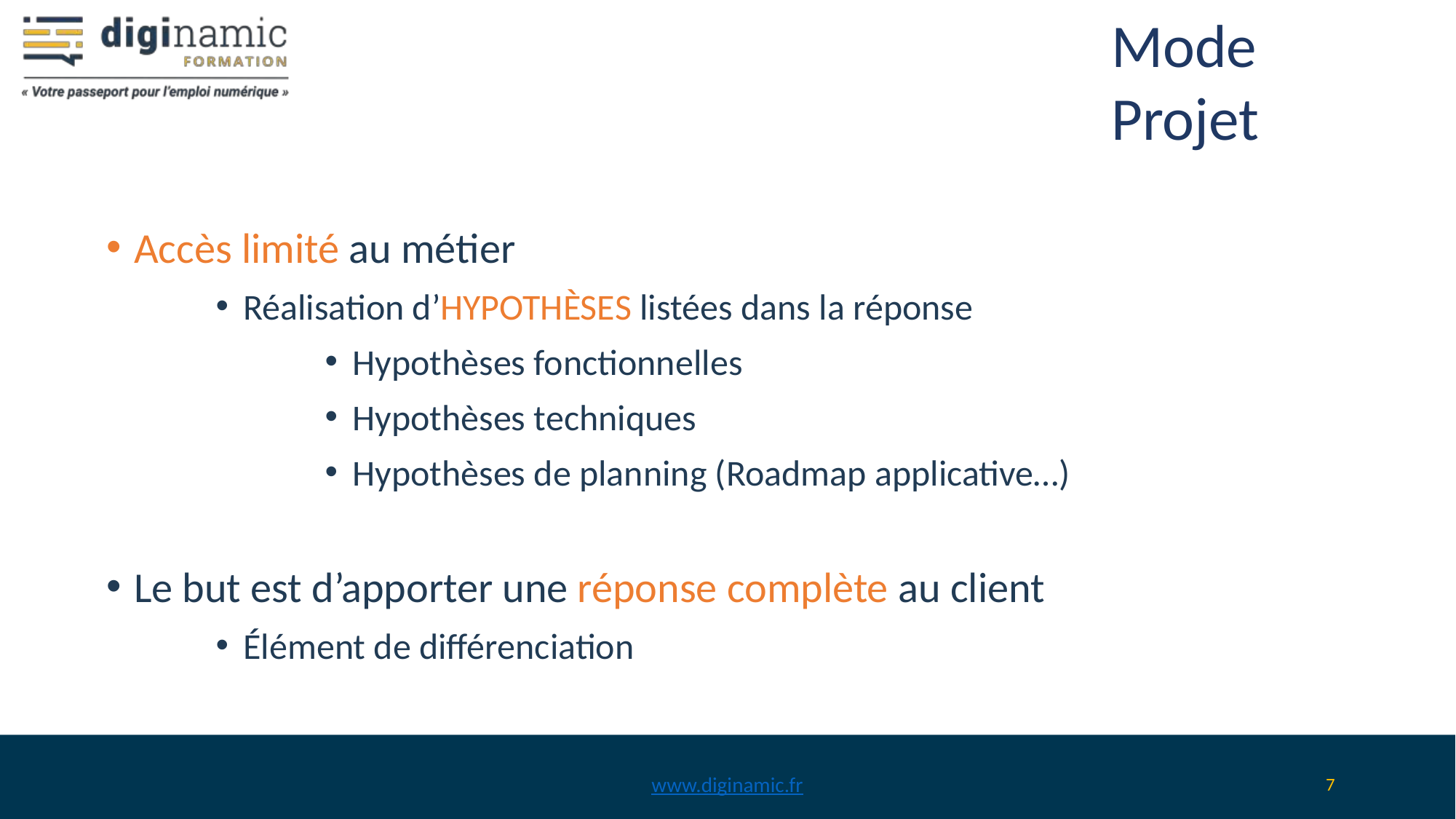

# Mode Projet
Accès limité au métier
Réalisation d’HYPOTHÈSES listées dans la réponse
Hypothèses fonctionnelles
Hypothèses techniques
Hypothèses de planning (Roadmap applicative…)

Le but est d’apporter une réponse complète au client
Élément de différenciation

www.diginamic.fr
7